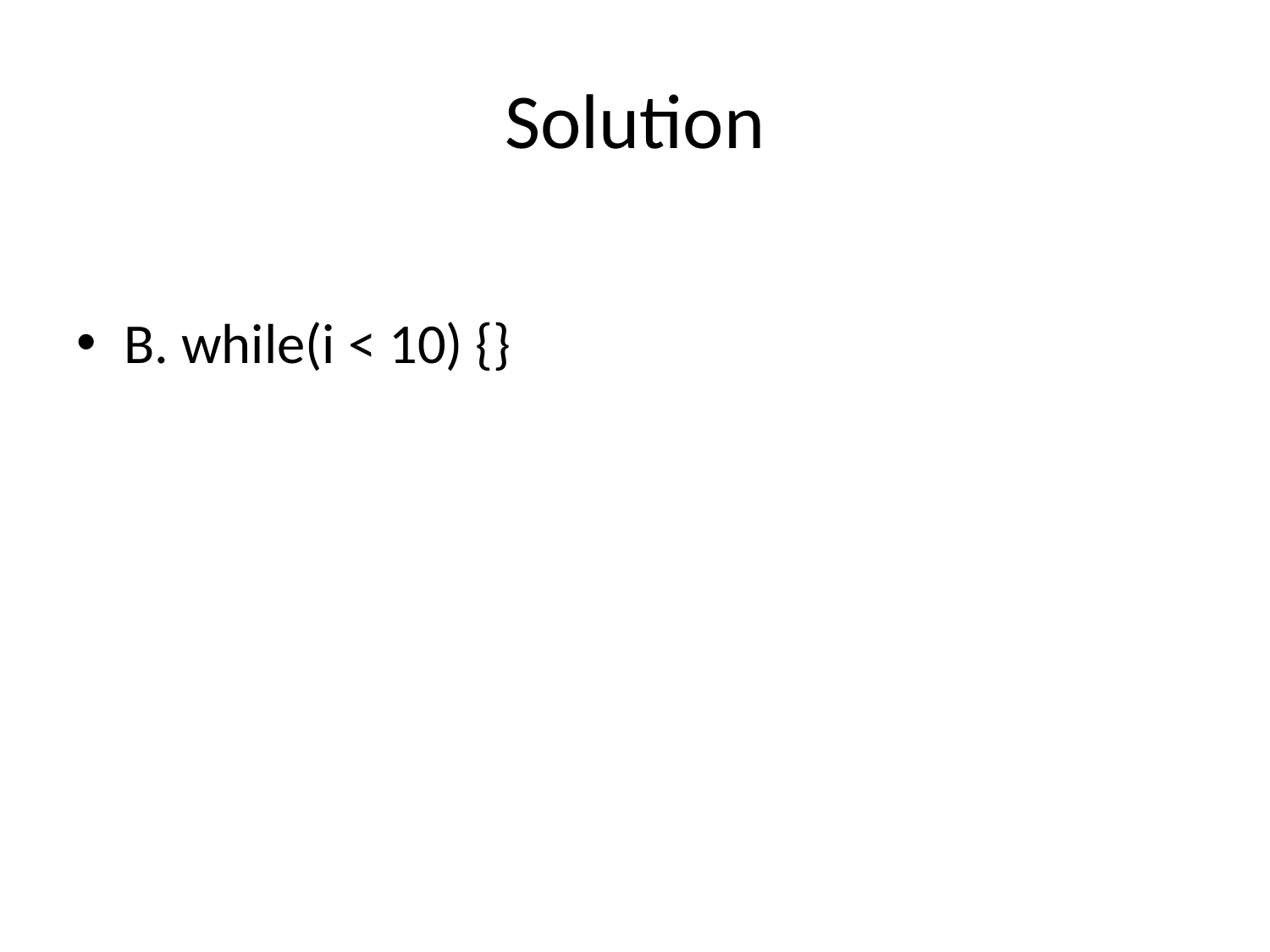

# Solution

B. while(i < 10) {}